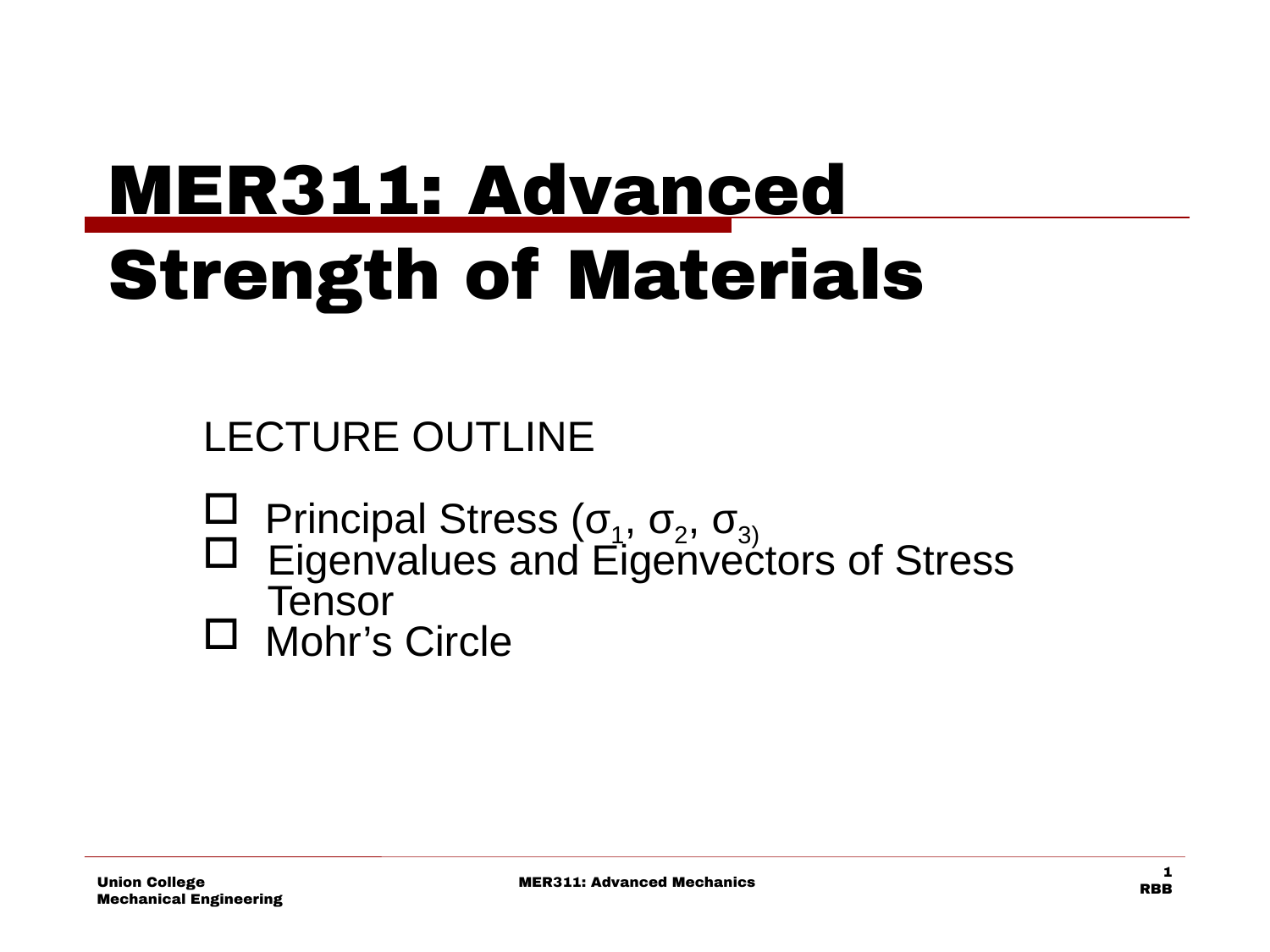

# MER311: Advanced Strength of Materials
LECTURE OUTLINE
  Principal Stress (σ1, σ2, σ3)
Eigenvalues and Eigenvectors of Stress Tensor
  Mohr’s Circle
1
RBB